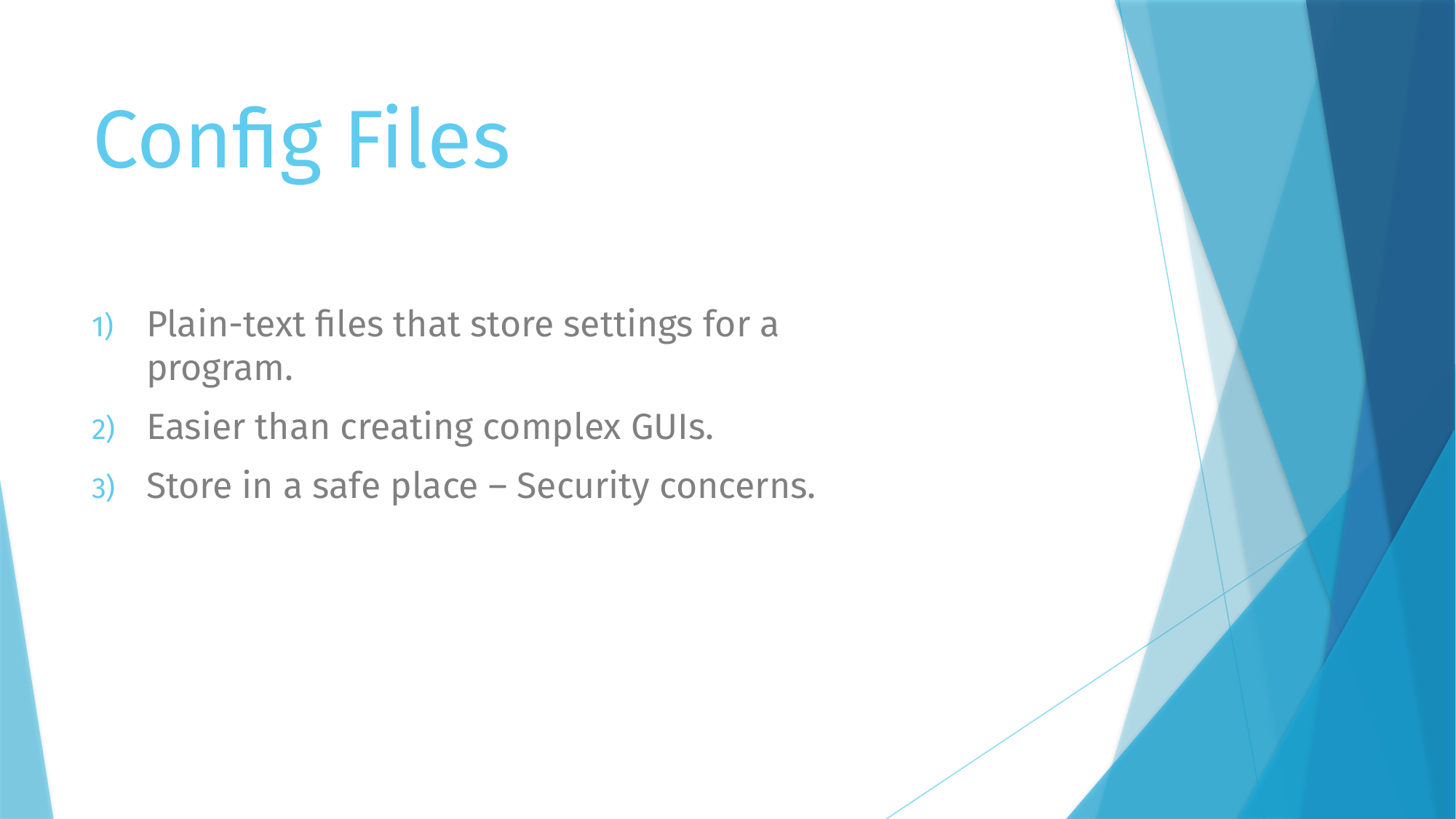

# Config Files
Plain-text files that store settings for a program.
Easier than creating complex GUIs.
Store in a safe place – Security concerns.